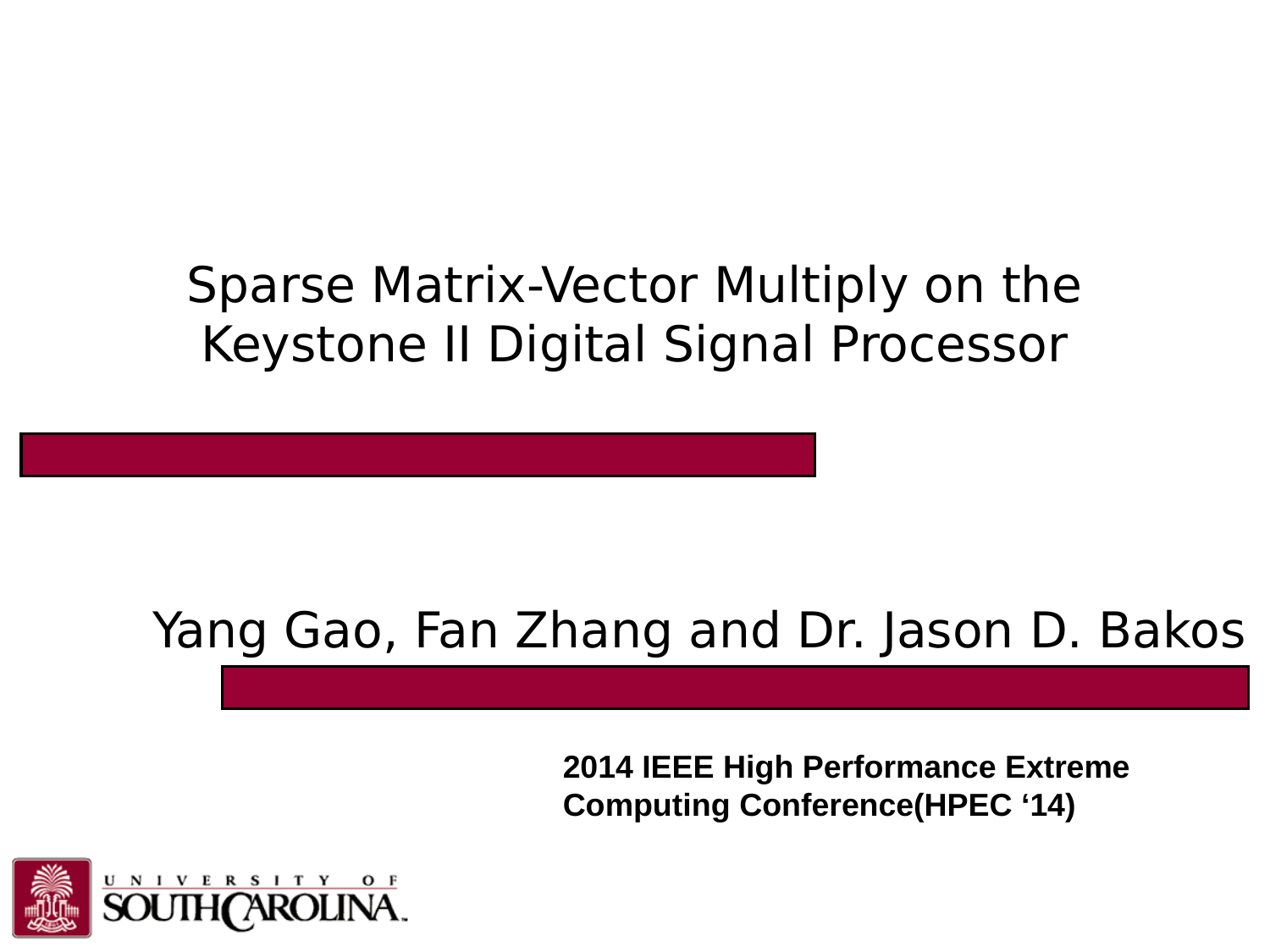

# Sparse Matrix-Vector Multiply on the Keystone II Digital Signal Processor
Yang Gao, Fan Zhang and Dr. Jason D. Bakos
2014 IEEE High Performance Extreme Computing Conference(HPEC ‘14)